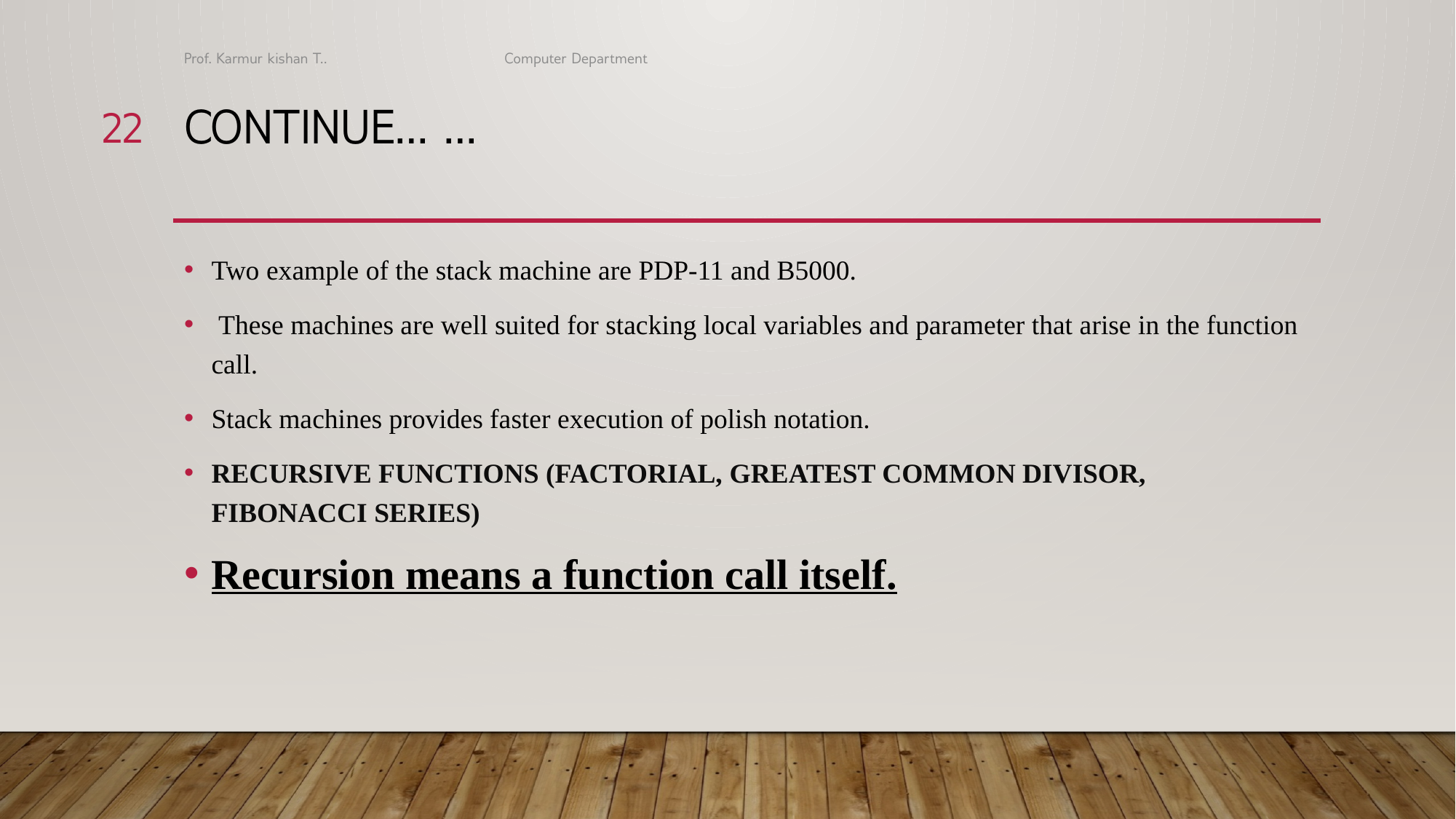

Prof. Karmur kishan T..                                       Computer Department
22
# Continue… …
Two example of the stack machine are PDP-11 and B5000.
 These machines are well suited for stacking local variables and parameter that arise in the function call.
Stack machines provides faster execution of polish notation.
RECURSIVE FUNCTIONS (FACTORIAL, GREATEST COMMON DIVISOR, FIBONACCI SERIES)

Recursion means a function call itself.